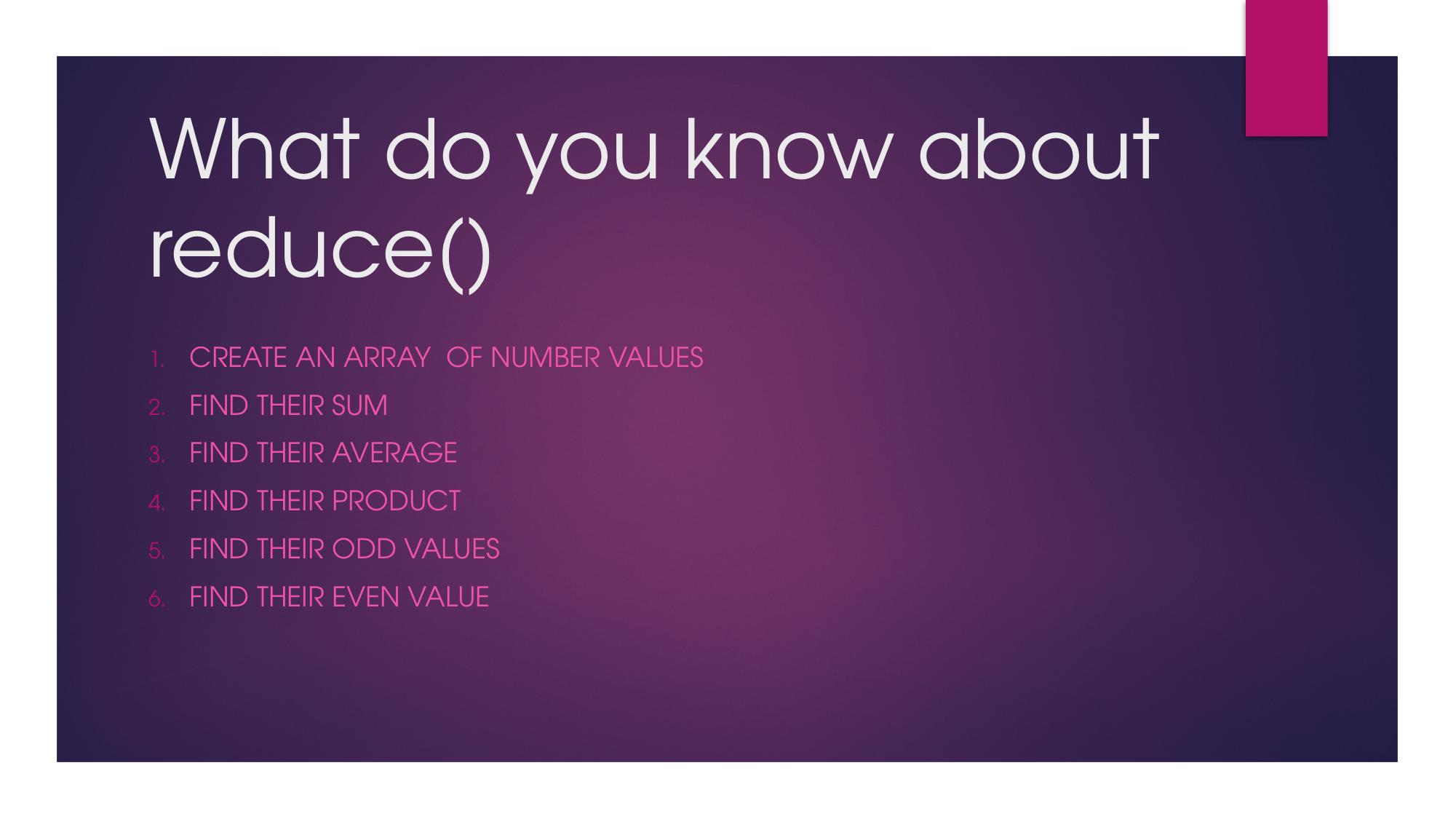

# What do you know about reduce()
Create an array  of number values
Find their sum
Find their average
Find their product
Find their odd values
Find their even value